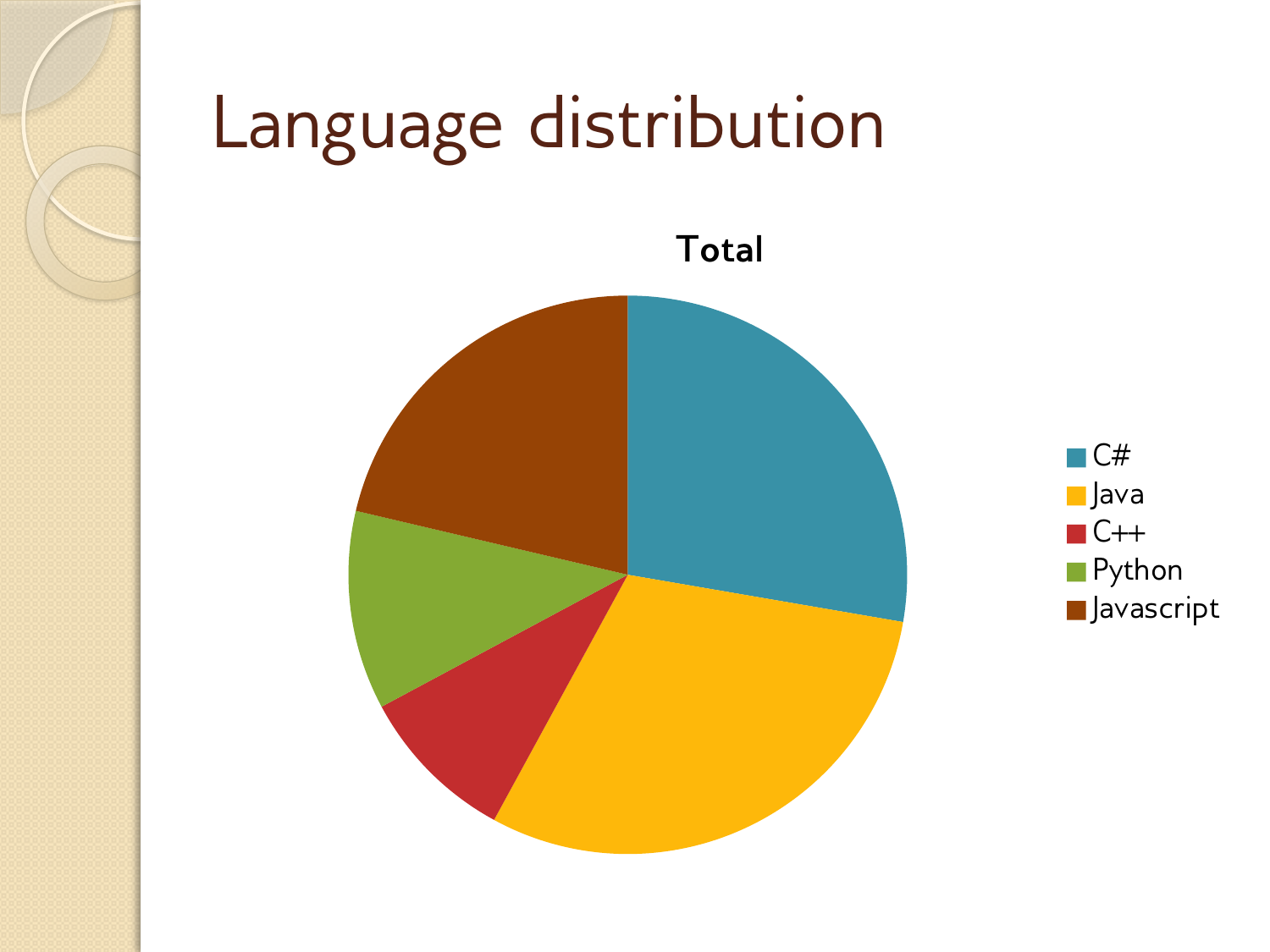

# Language distribution

### Chart:

| Category | Total |
|---|---|
| C# | 226.14 |
| Java | 246.78 |
| C++ | 75.24 |
| Python | 93.99 |
| Javascript | 173.99 |